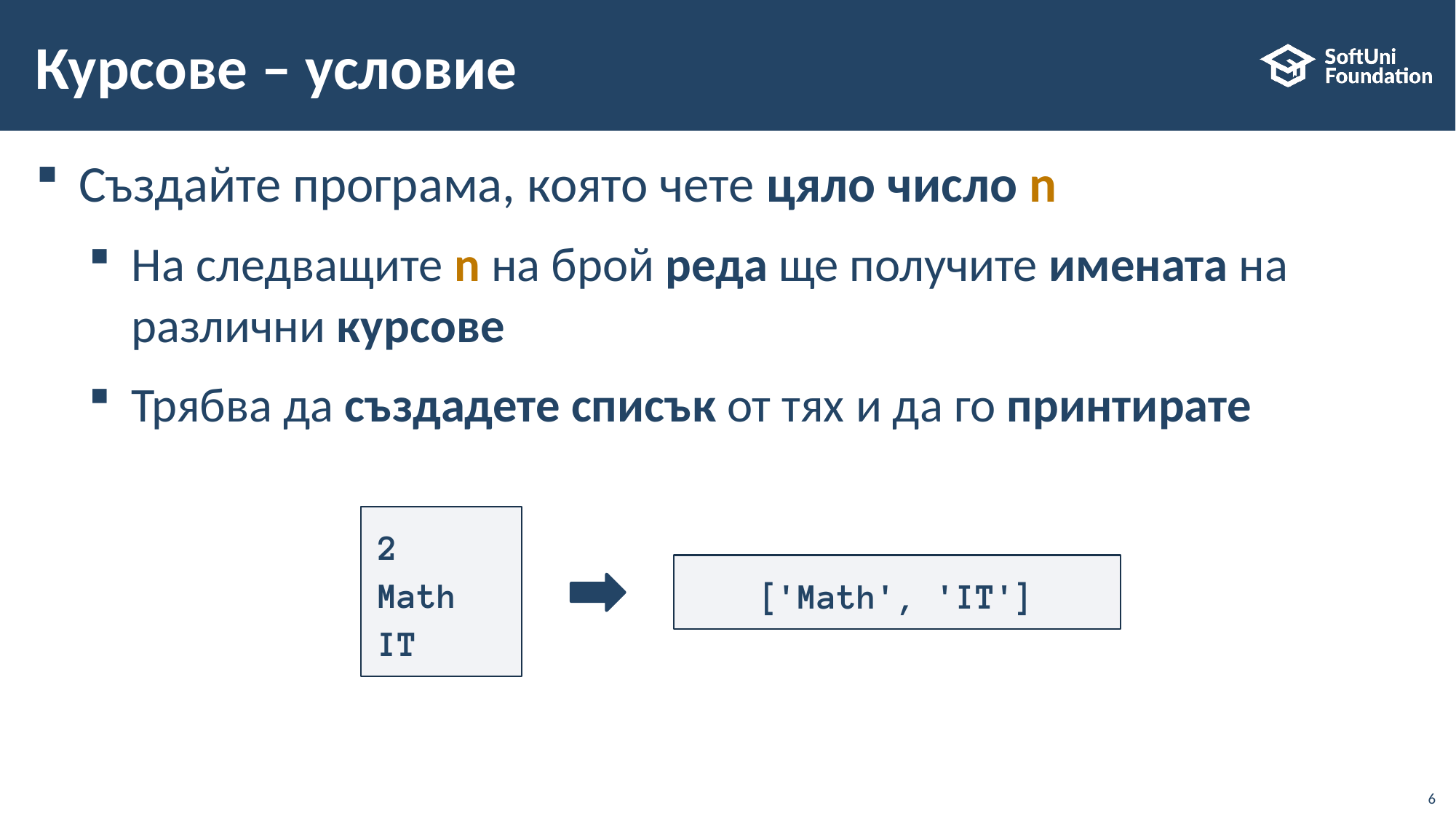

# Курсове – условие
Създайте програма, която чете цяло число n
На следващите n на брой реда ще получите имената на различни курсове
Трябва да създадете списък от тях и да го принтирате
2
Math
IT
['Math', 'IT']

6